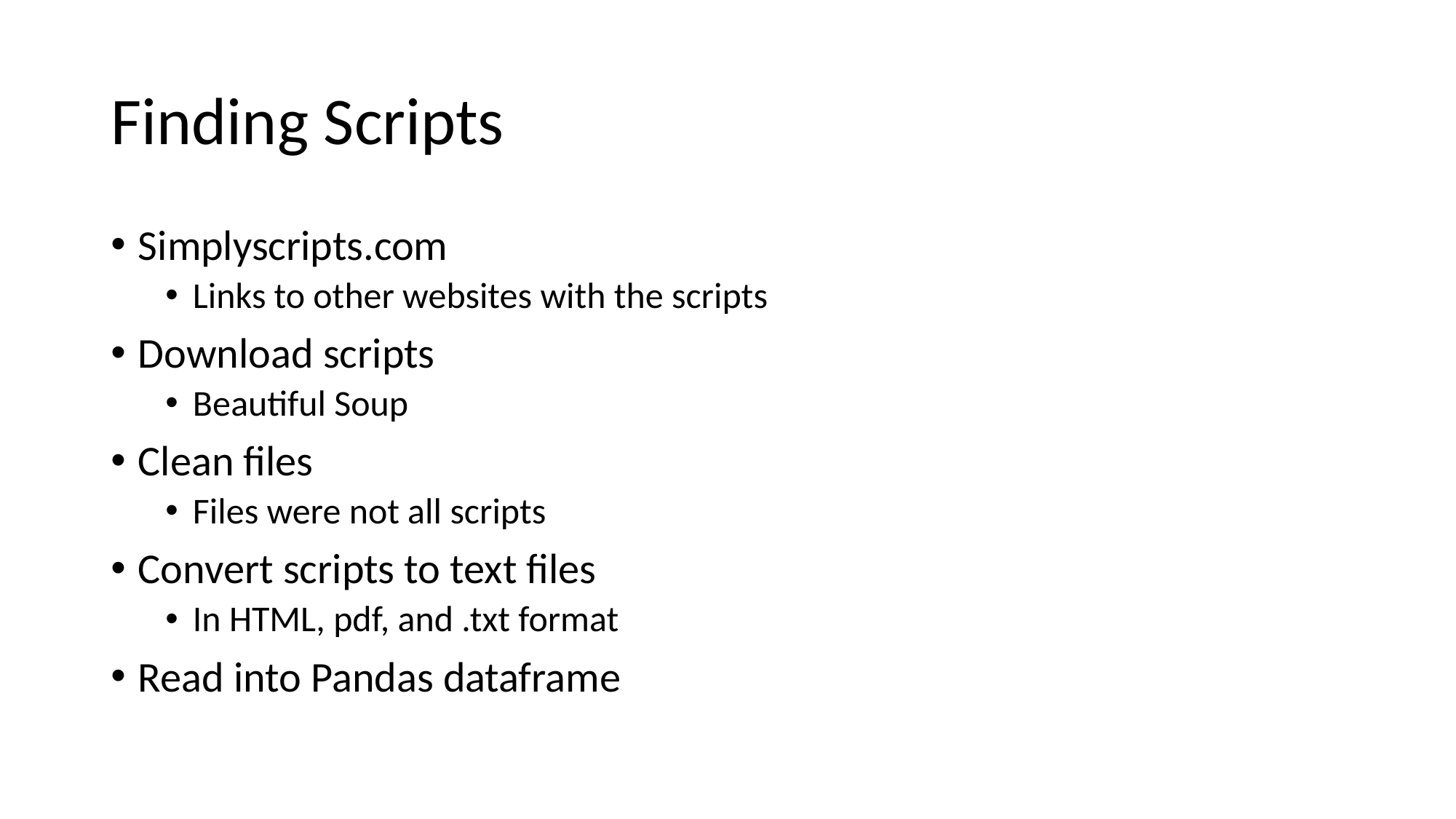

# Finding Scripts
Simplyscripts.com
Links to other websites with the scripts
Download scripts
Beautiful Soup
Clean files
Files were not all scripts
Convert scripts to text files
In HTML, pdf, and .txt format
Read into Pandas dataframe